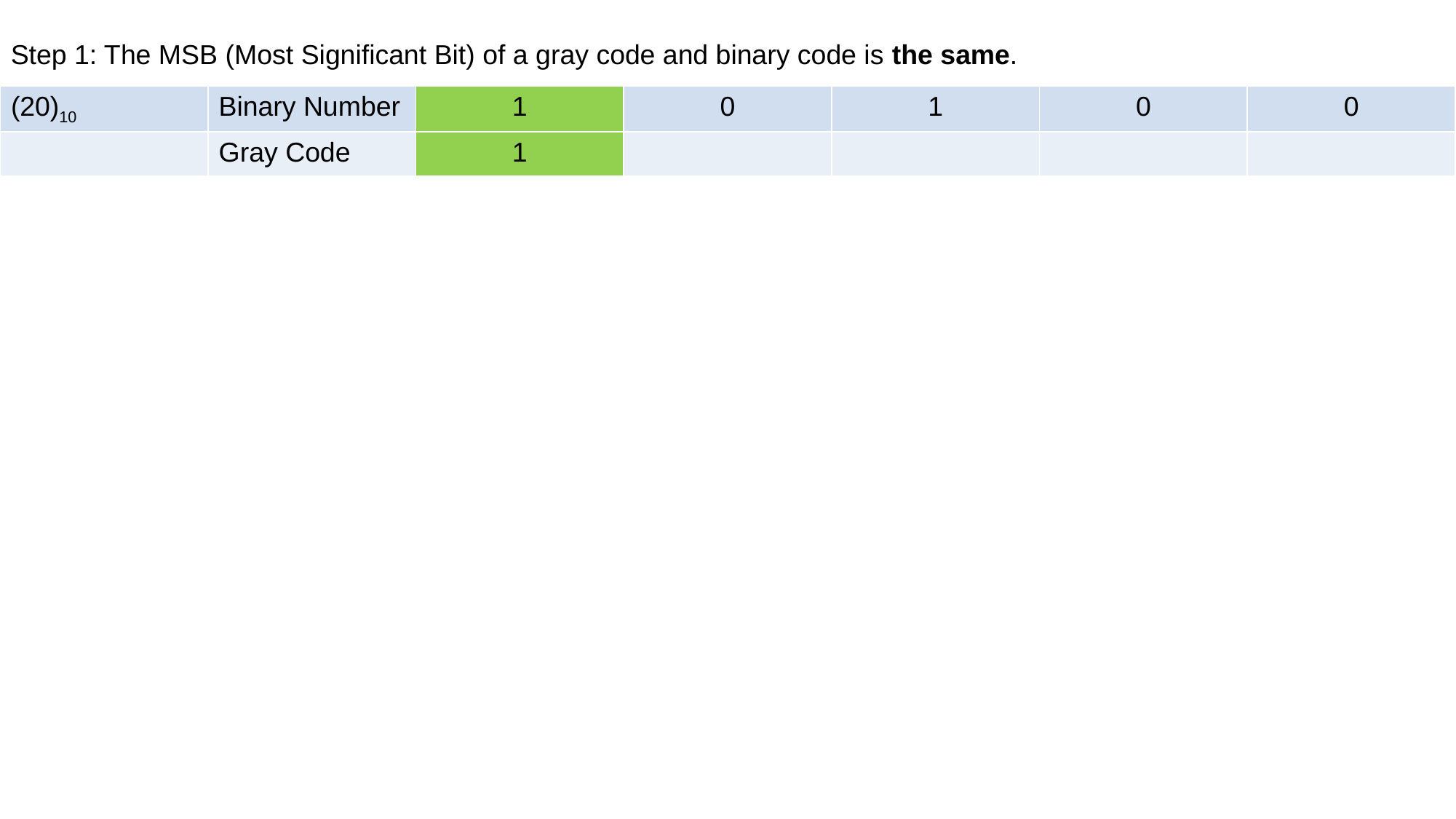

Step 1: The MSB (Most Significant Bit) of a gray code and binary code is the same.
| (20)10 | Binary Number | 1 | 0 | 1 | 0 | 0 |
| --- | --- | --- | --- | --- | --- | --- |
|  | Gray Code | 1 |  |  |  |  |